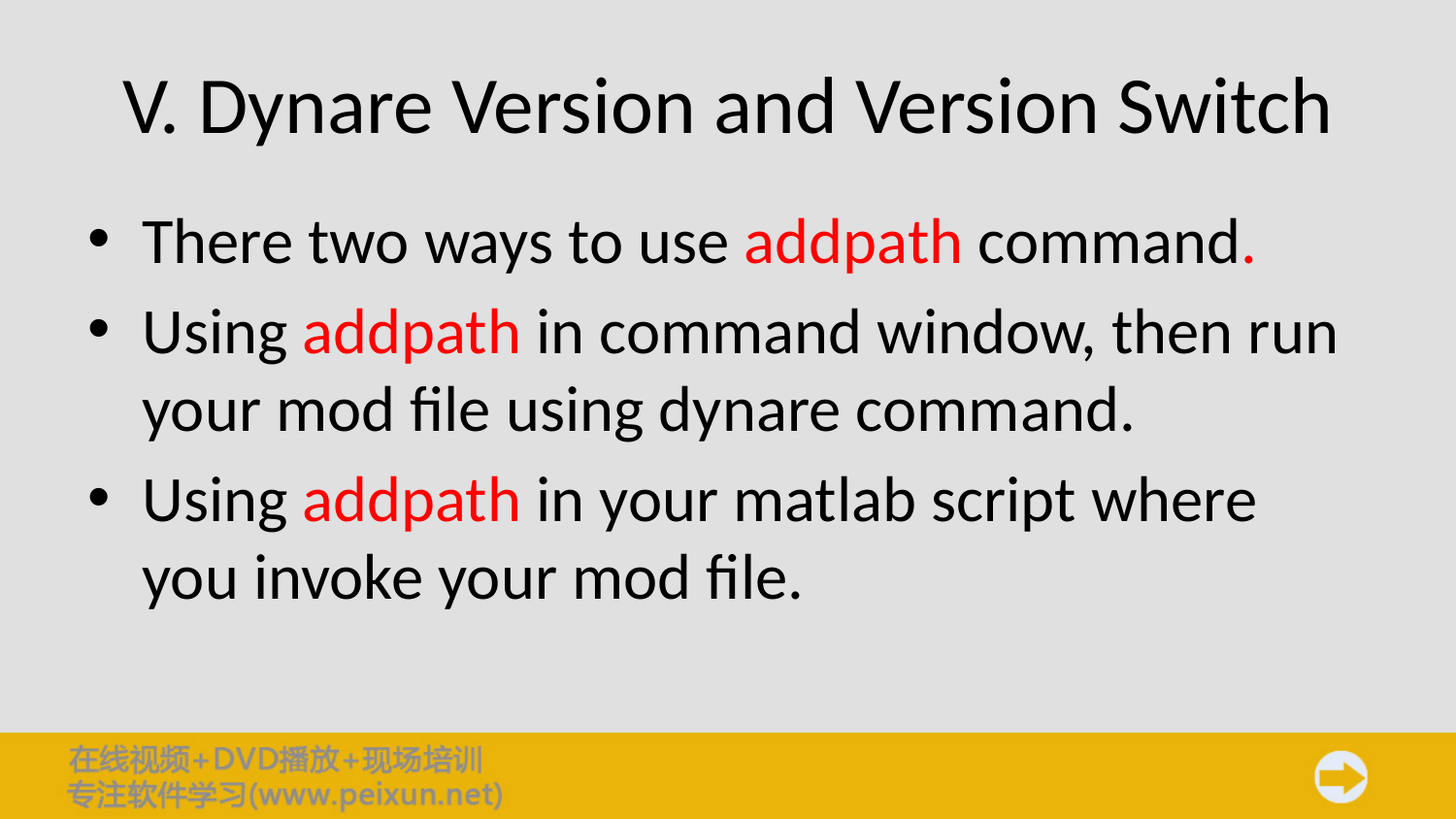

V. Dynare Version and Version Switch
There two ways to use addpath command.
Using addpath in command window, then run your mod file using dynare command.
Using addpath in your matlab script where you invoke your mod file.